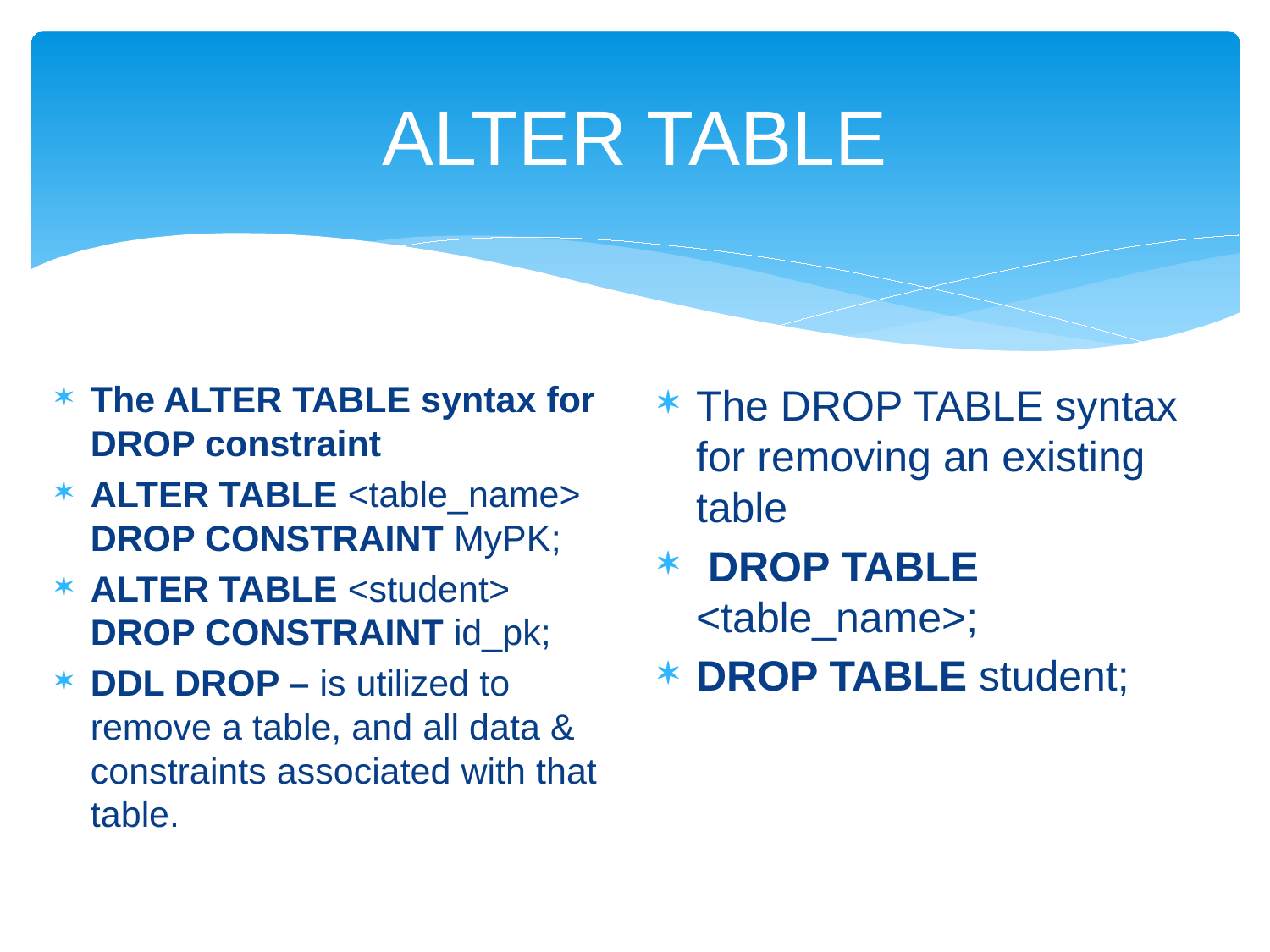

# ALTER TABLE
The ALTER TABLE syntax for DROP constraint
ALTER TABLE <table_name> DROP CONSTRAINT MyPK;
ALTER TABLE <student> DROP CONSTRAINT id_pk;
DDL DROP – is utilized to remove a table, and all data & constraints associated with that table.

The DROP TABLE syntax for removing an existing table
 DROP TABLE <table_name>;
DROP TABLE student;